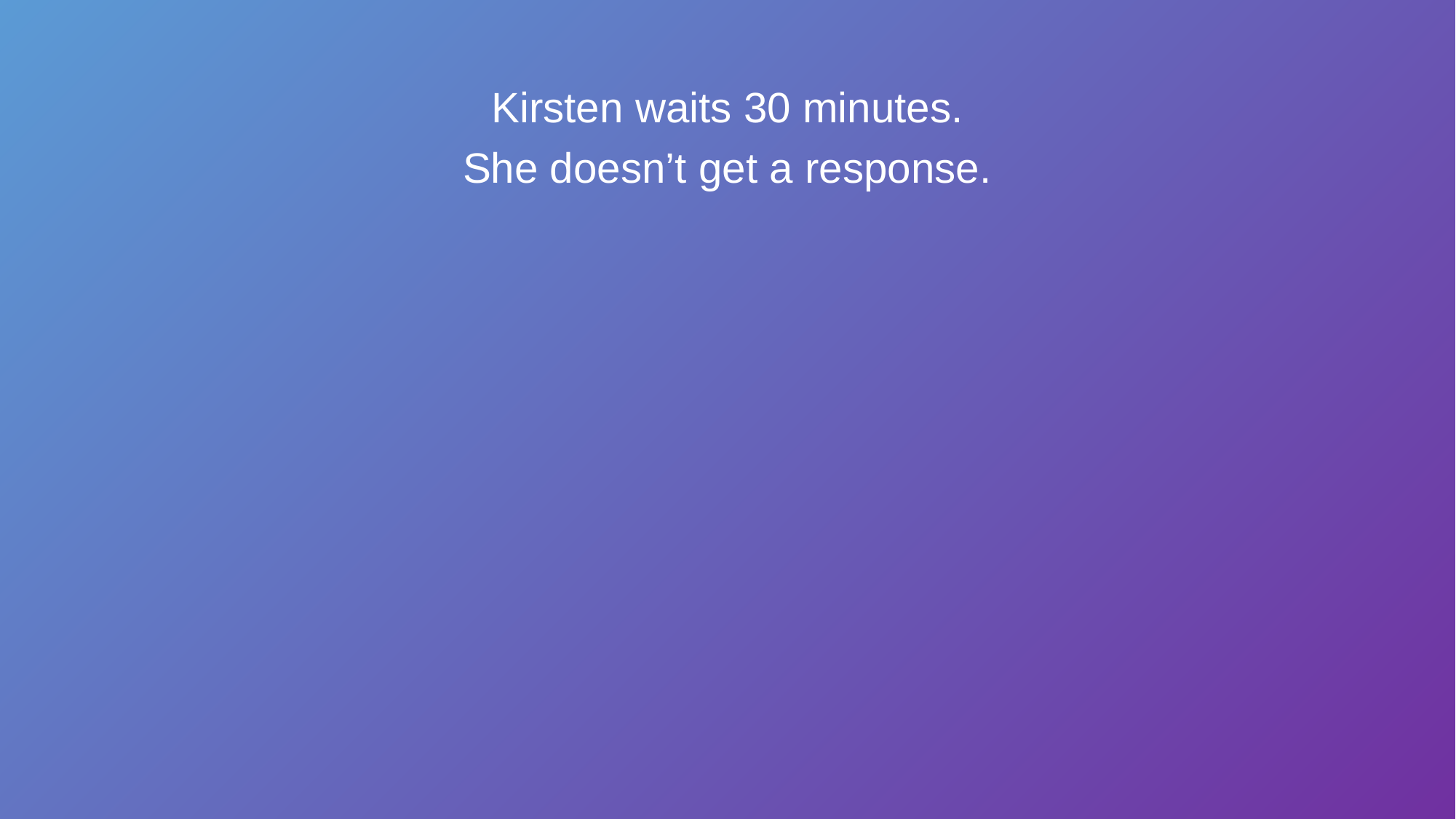

Kirsten waits 30 minutes.
She doesn’t get a response.